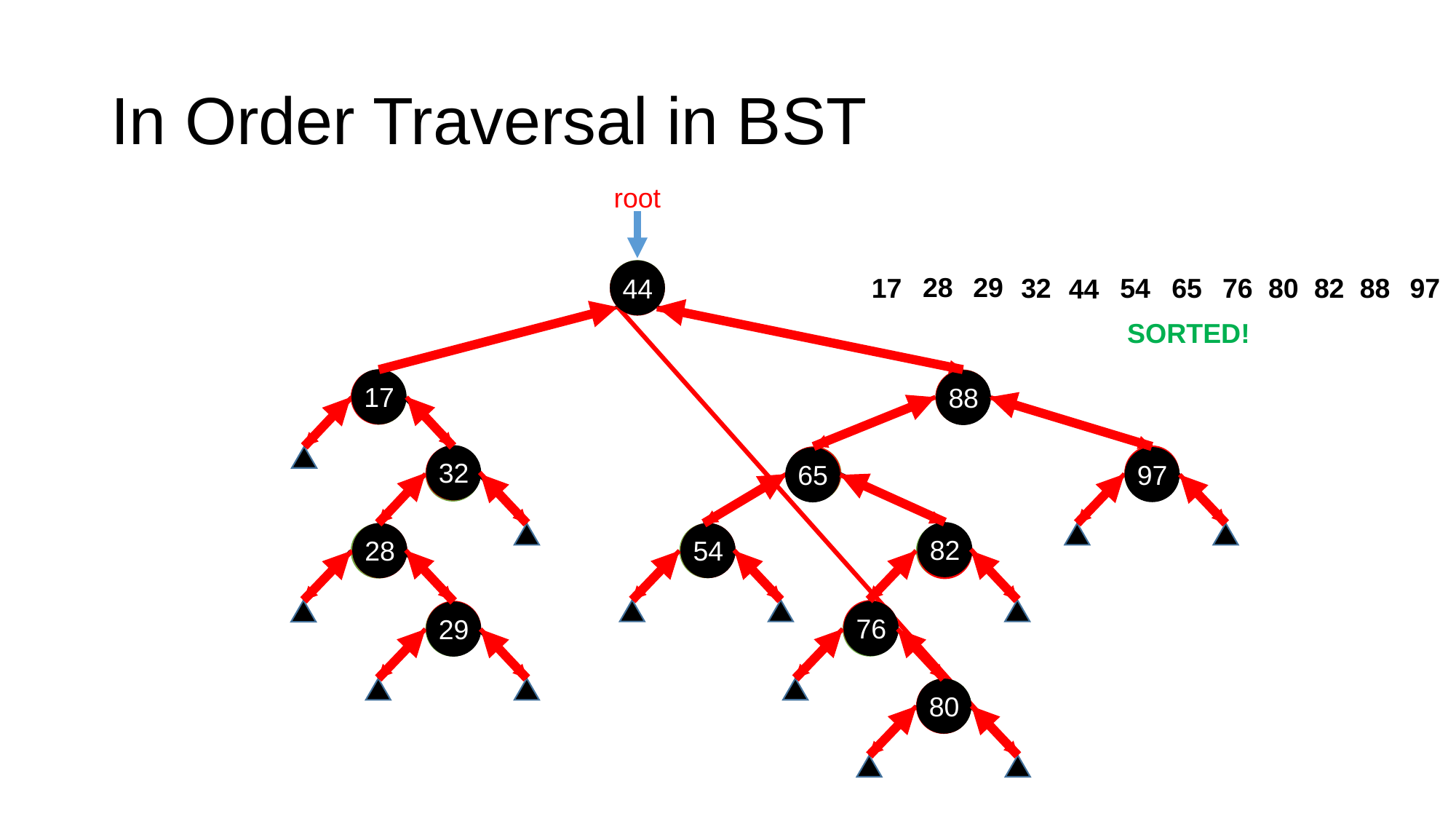

# In Order Traversal in BST
root

44

44

44
29
28
17
65
32
54
76
80
82
88
97
44
SORTED!

17

88

17

32

28

29

17

88

88

32

32

97

65

65

97

97

65

82

28

54

54

28

54

82

82

76

29

76

76

29

80

80

80